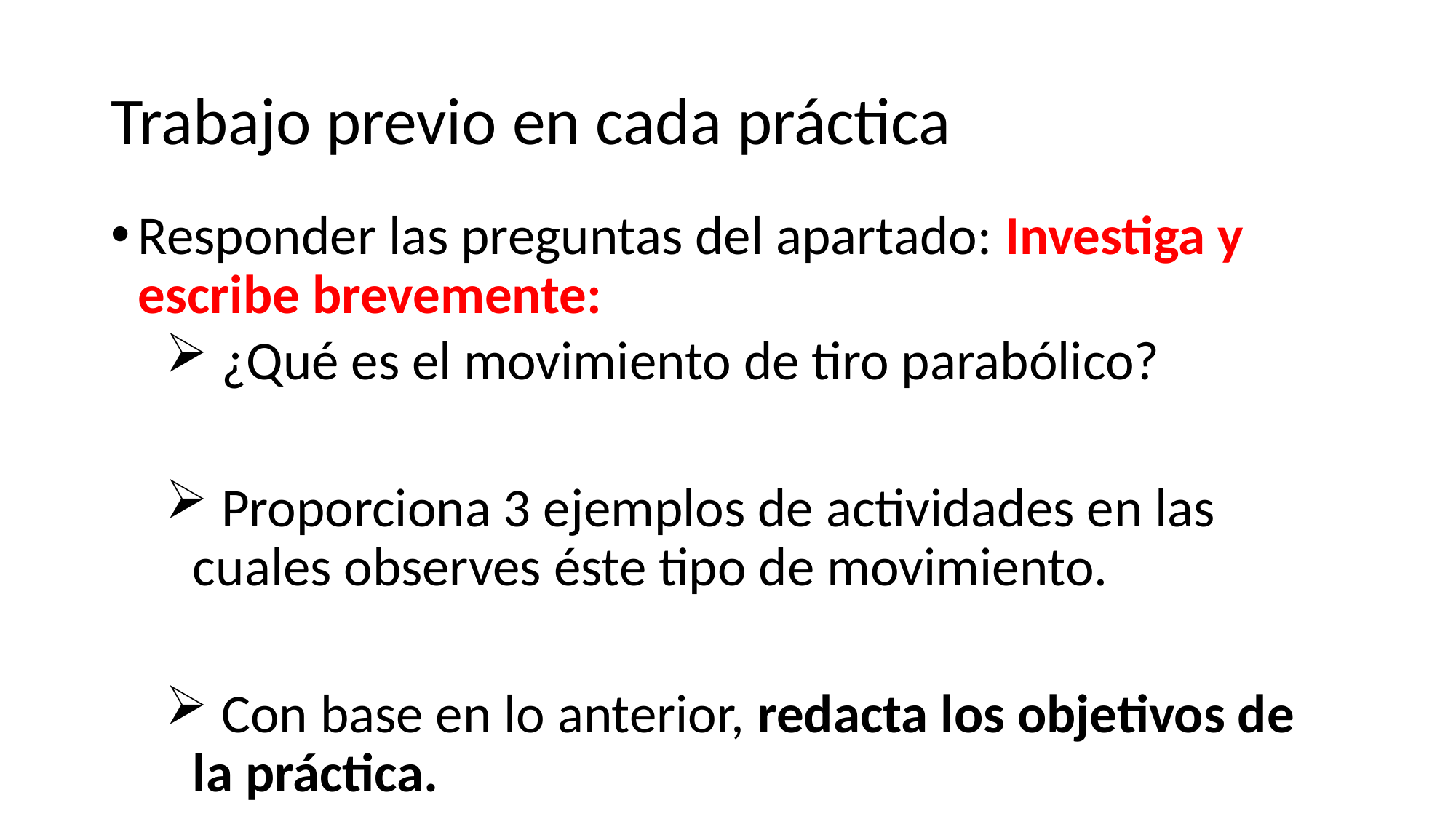

# Trabajo previo en cada práctica
Responder las preguntas del apartado: Investiga y escribe brevemente:
 ¿Qué es el movimiento de tiro parabólico?

 Proporciona 3 ejemplos de actividades en las cuales observes éste tipo de movimiento.

 Con base en lo anterior, redacta los objetivos de la práctica.